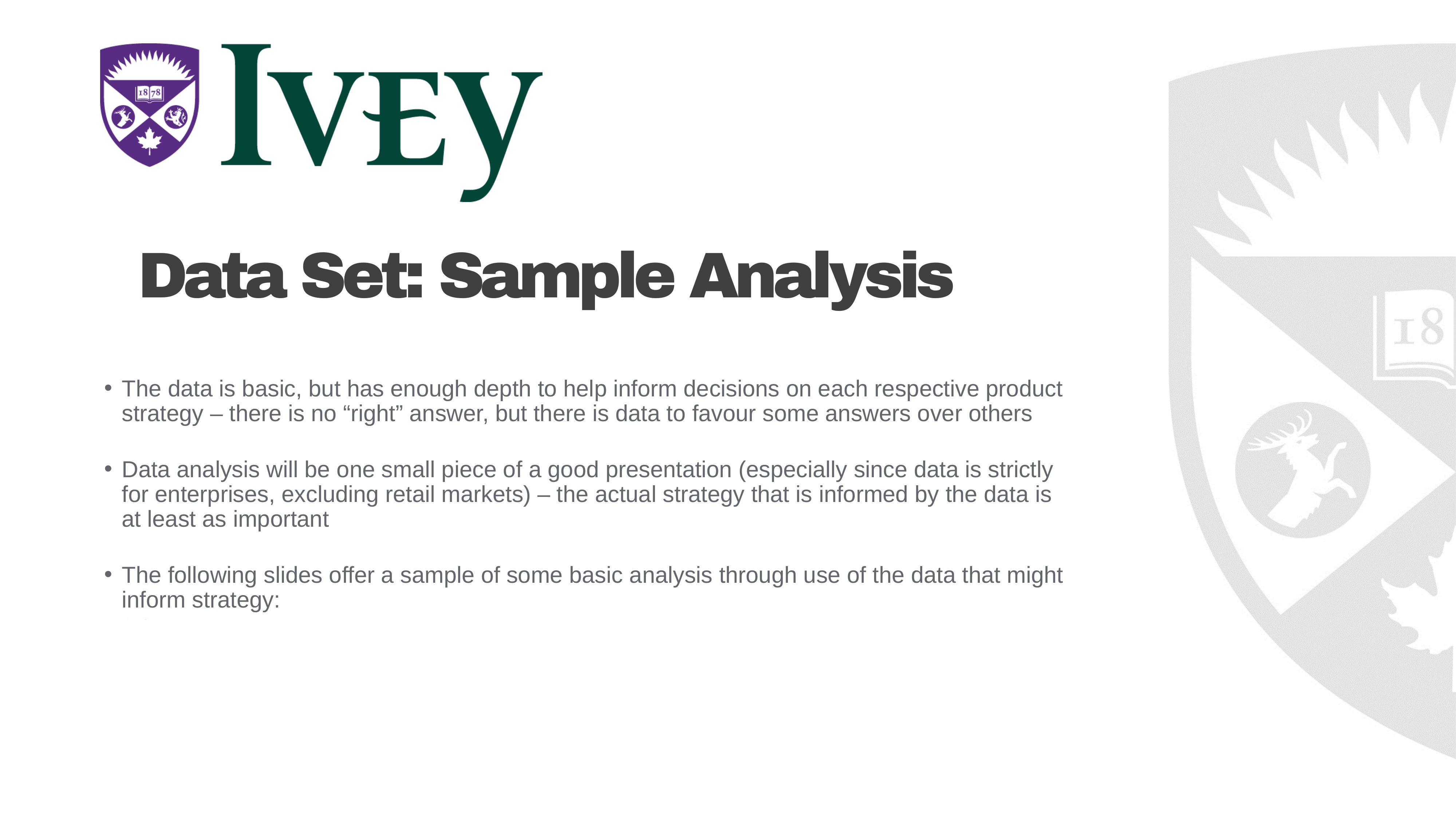

Data Set: Sample Analysis

The data is basic, but has enough depth to help inform decisions on each respective product strategy – there is no “right” answer, but there is data to favour some answers over others
Data analysis will be one small piece of a good presentation (especially since data is strictly for enterprises, excluding retail markets) – the actual strategy that is informed by the data is at least as important
The following slides offer a sample of some basic analysis through use of the data that might inform strategy:

A